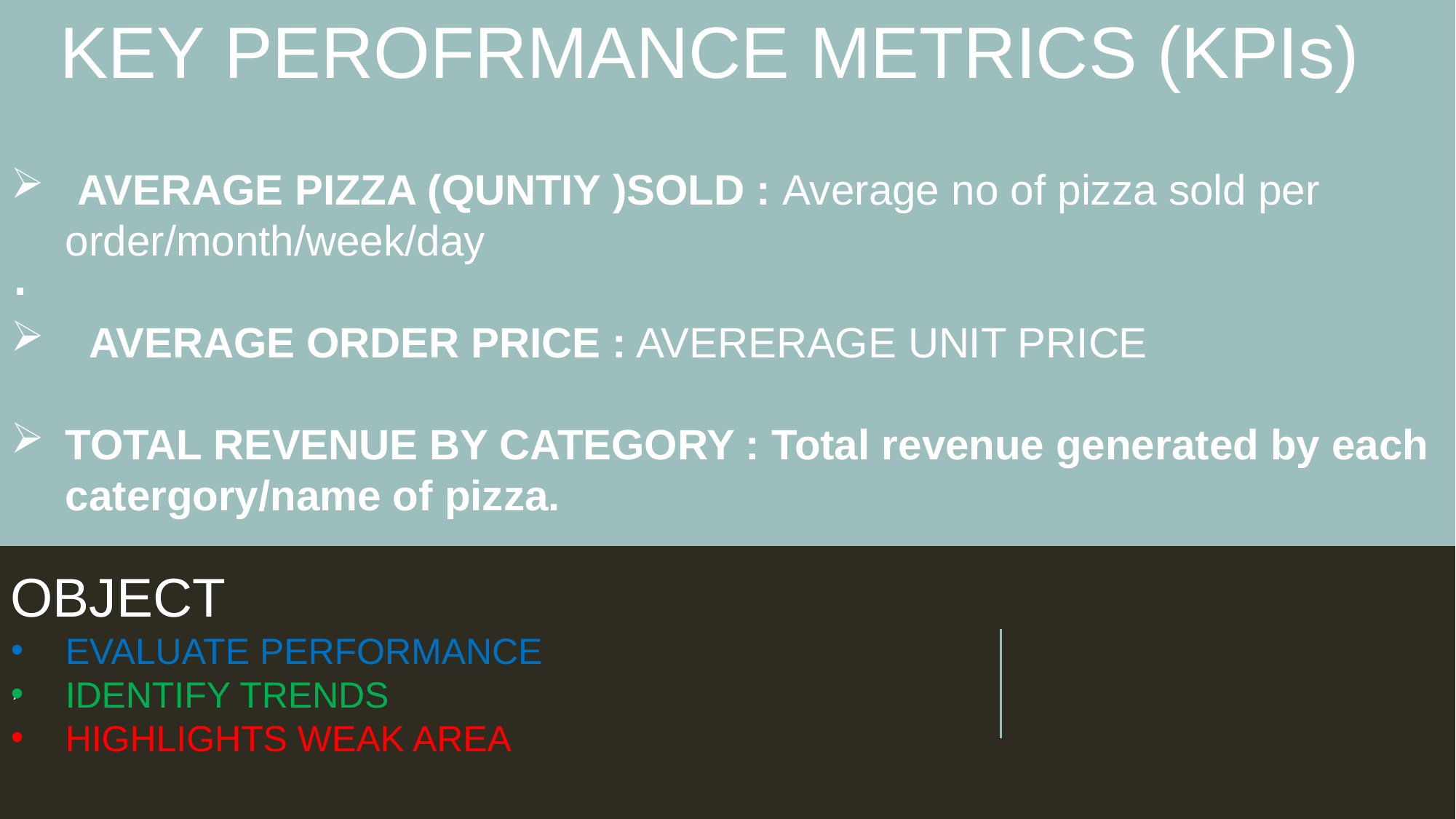

# .
KEY PEROFRMANCE METRICS (KPIs)
 AVERAGE PIZZA (QUNTIY )SOLD : Average no of pizza sold per order/month/week/day

  AVERAGE ORDER PRICE : AVERERAGE UNIT PRICE

TOTAL REVENUE BY CATEGORY : Total revenue generated by each catergory/name of pizza.

,
OBJECT
EVALUATE PERFORMANCE
IDENTIFY TRENDS
HIGHLIGHTS WEAK AREA